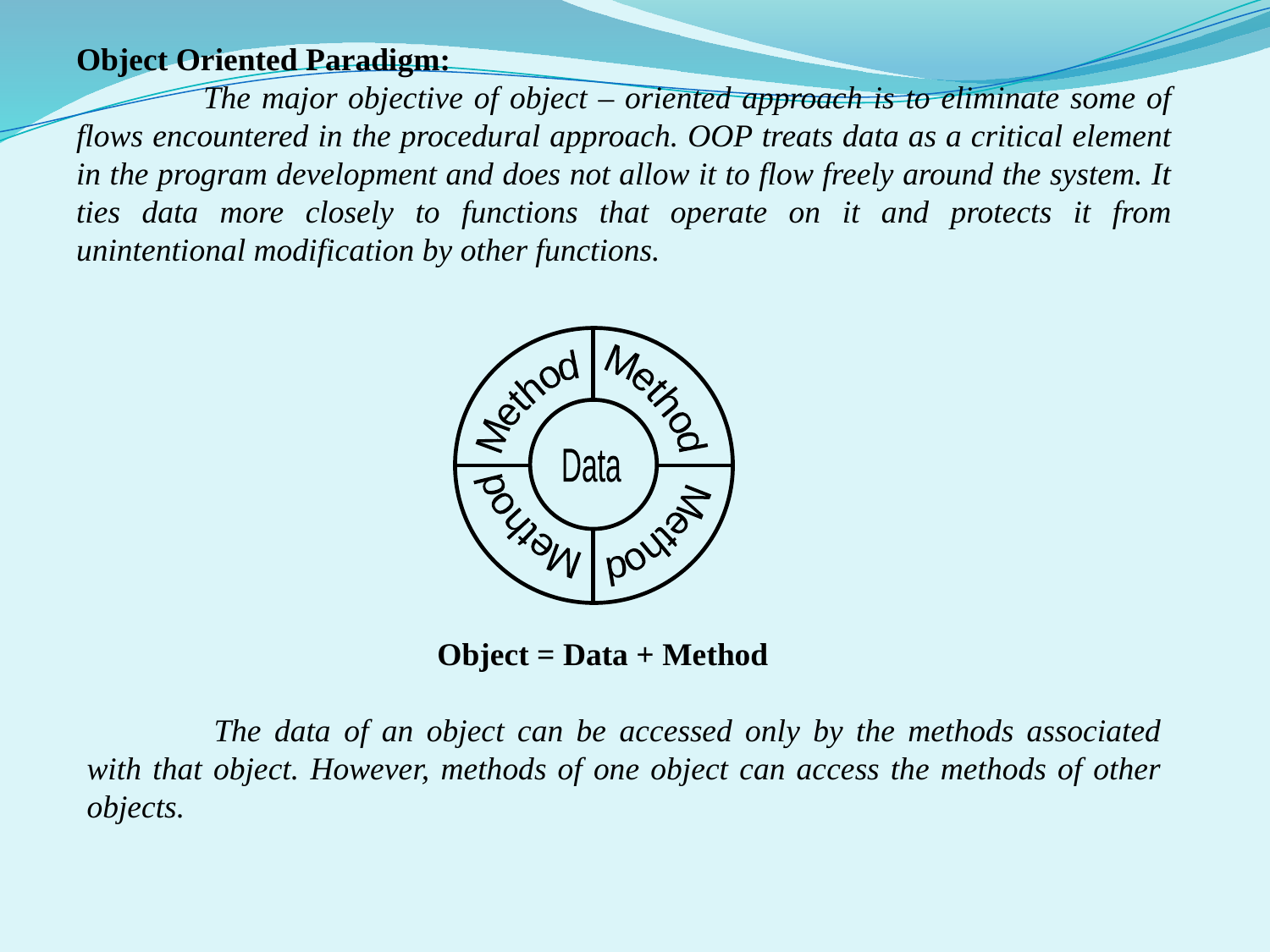

Object Oriented Paradigm:
	The major objective of object – oriented approach is to eliminate some of flows encountered in the procedural approach. OOP treats data as a critical element in the program development and does not allow it to flow freely around the system. It ties data more closely to functions that operate on it and protects it from unintentional modification by other functions.

Method
Method
Method
Method
Data
		            Object = Data + Method

	The data of an object can be accessed only by the methods associated with that object. However, methods of one object can access the methods of other objects.